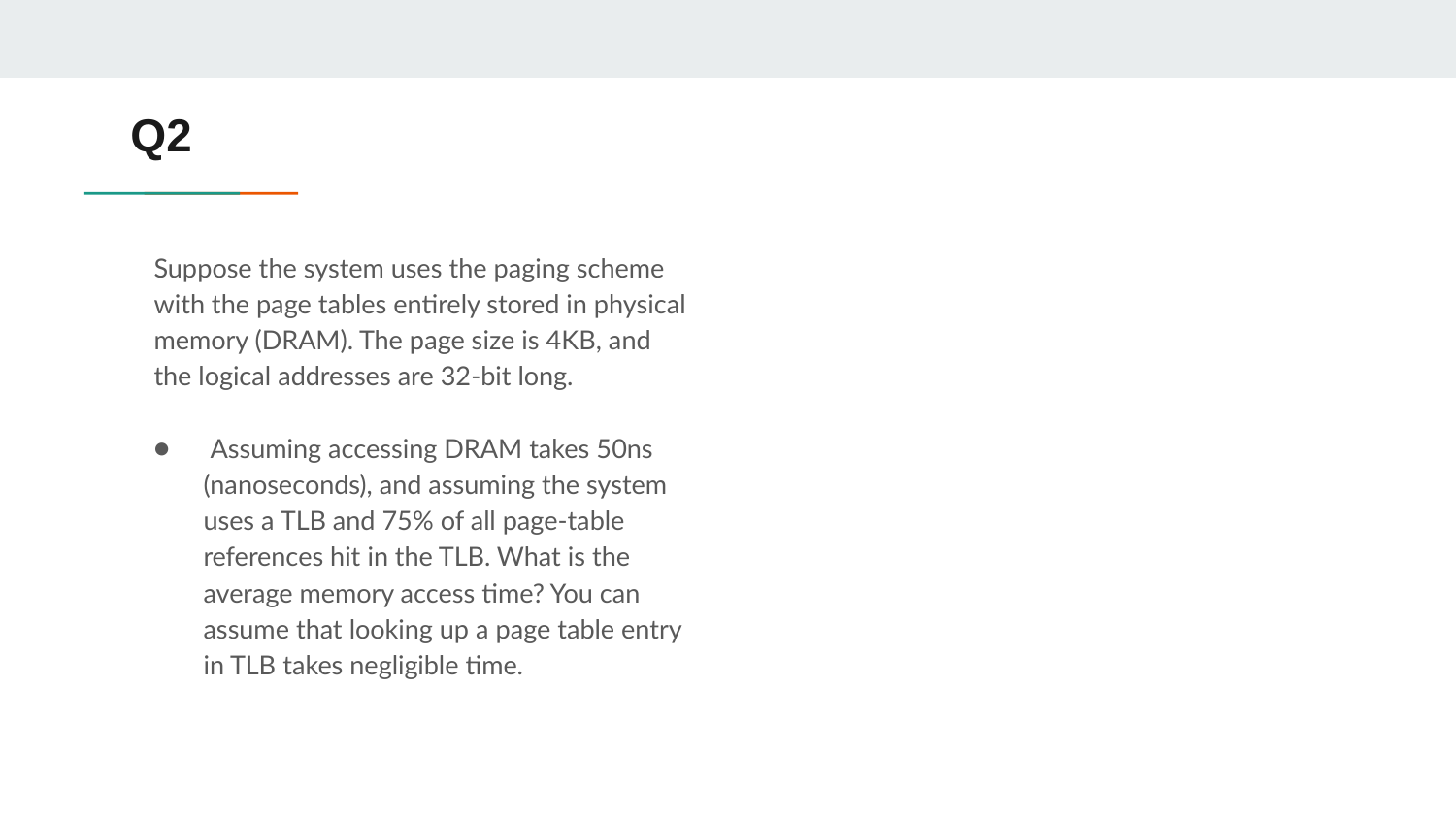

# Q2
Suppose the system uses the paging scheme with the page tables entirely stored in physical memory (DRAM). The page size is 4KB, and the logical addresses are 32-bit long.

 Assuming accessing DRAM takes 50ns (nanoseconds), and assuming the system uses a TLB and 75% of all page-table references hit in the TLB. What is the average memory access time? You can assume that looking up a page table entry in TLB takes negligible time.